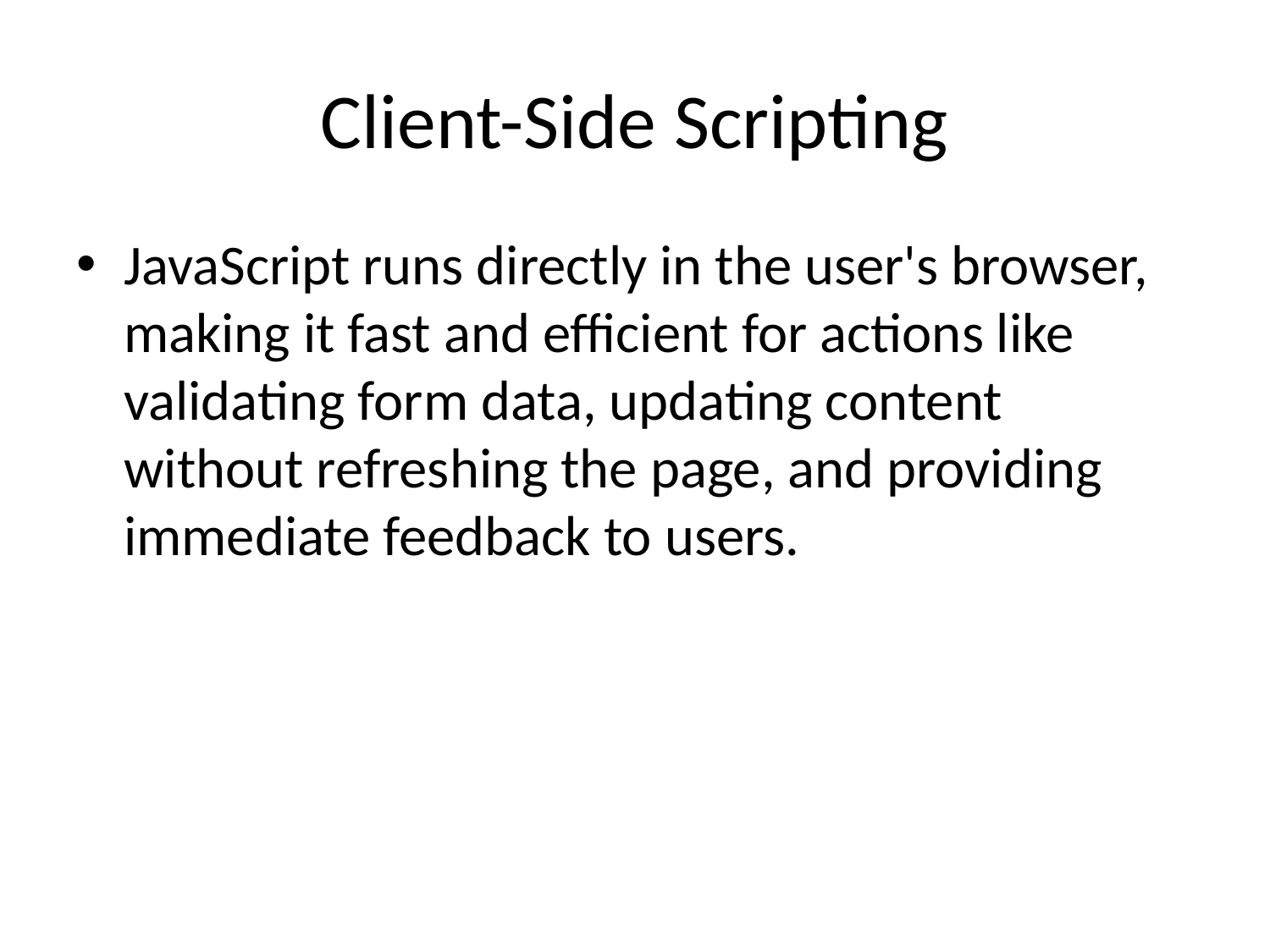

# Client-Side Scripting
JavaScript runs directly in the user's browser, making it fast and efficient for actions like validating form data, updating content without refreshing the page, and providing immediate feedback to users.